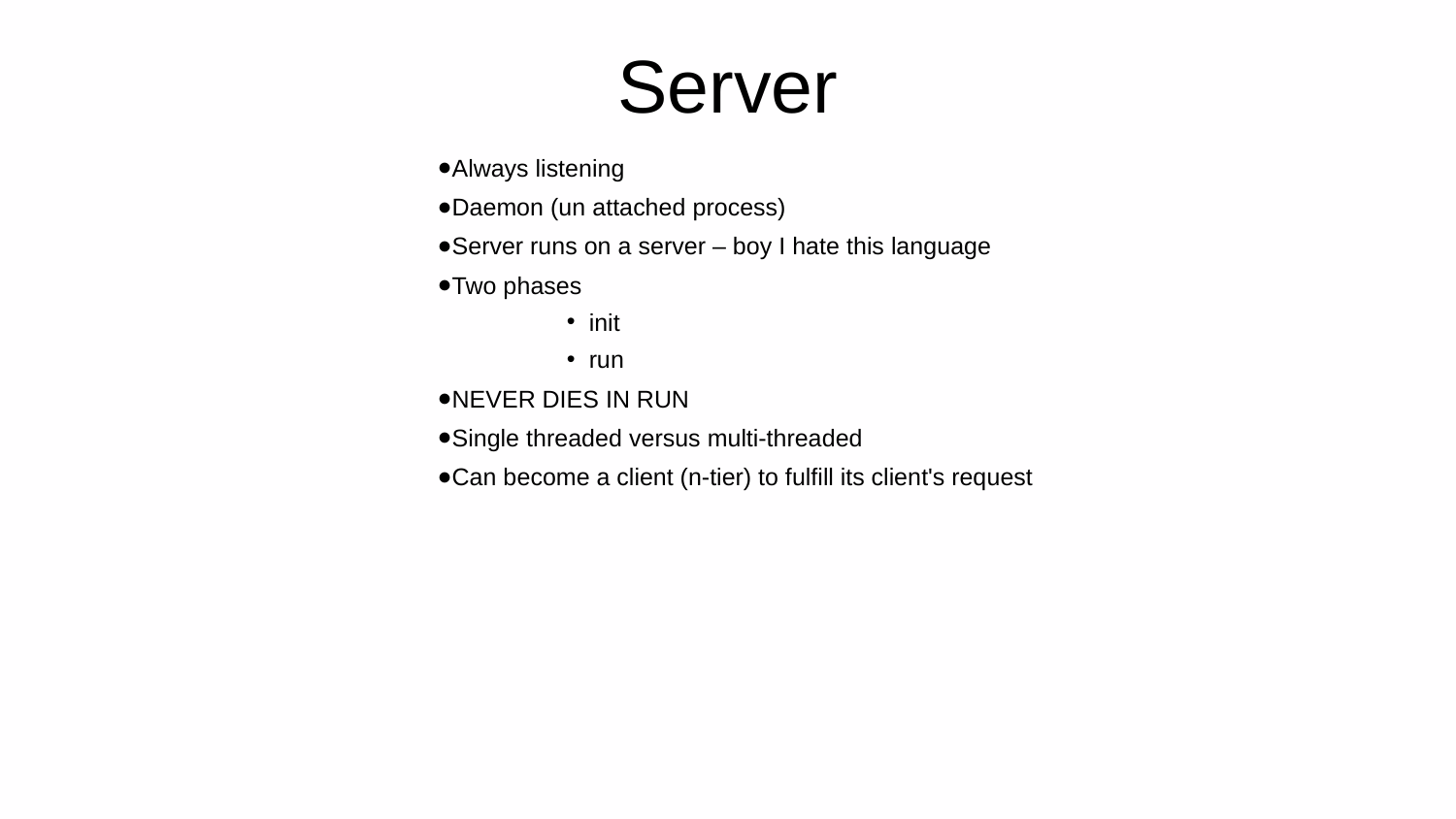

Server
Always listening
Daemon (un attached process)
Server runs on a server – boy I hate this language
Two phases
init
run
NEVER DIES IN RUN
Single threaded versus multi-threaded
Can become a client (n-tier) to fulfill its client's request